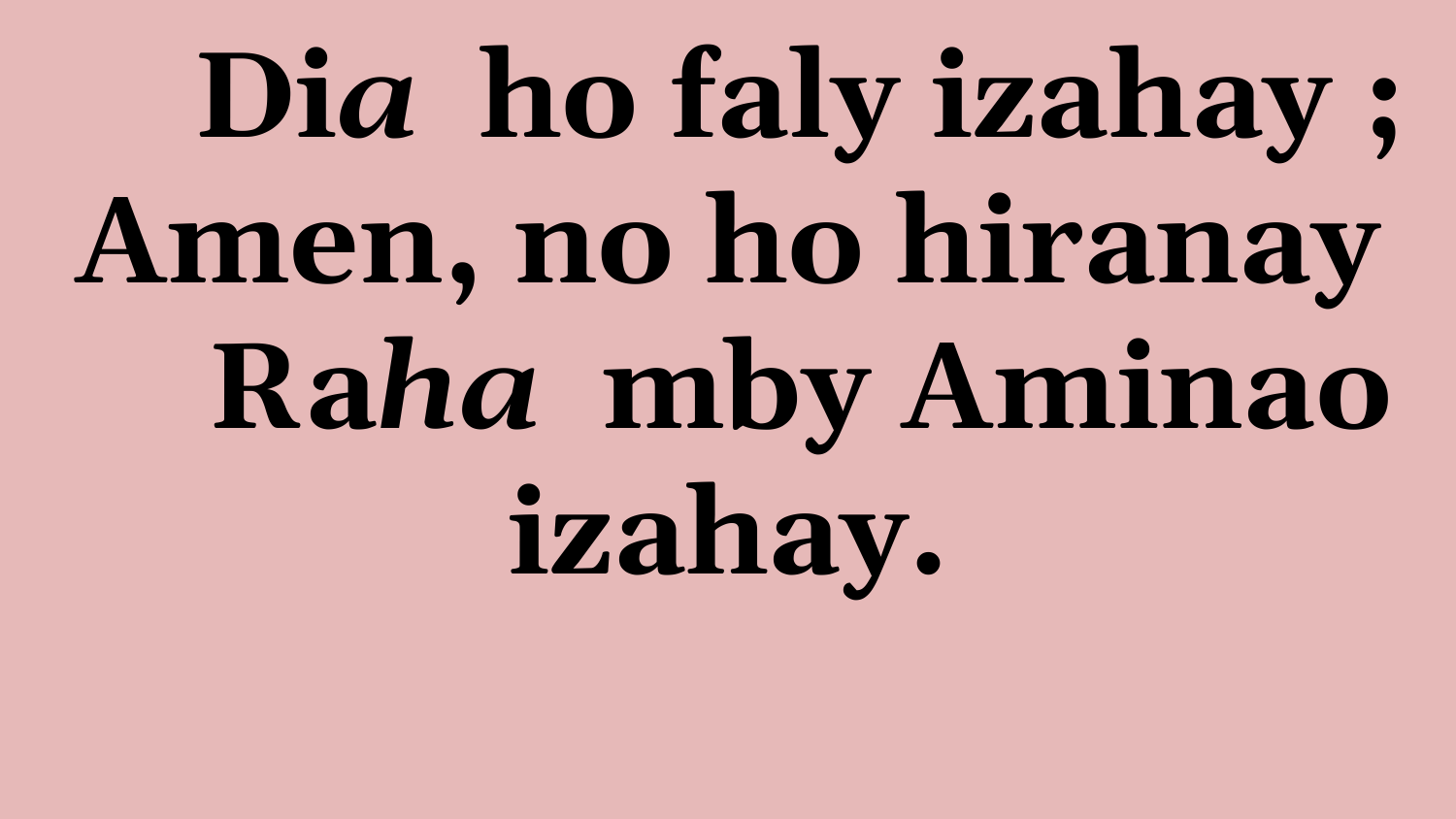

# Dia  ho faly izahay ; Amen, no ho hiranay Raha  mby Aminao izahay.